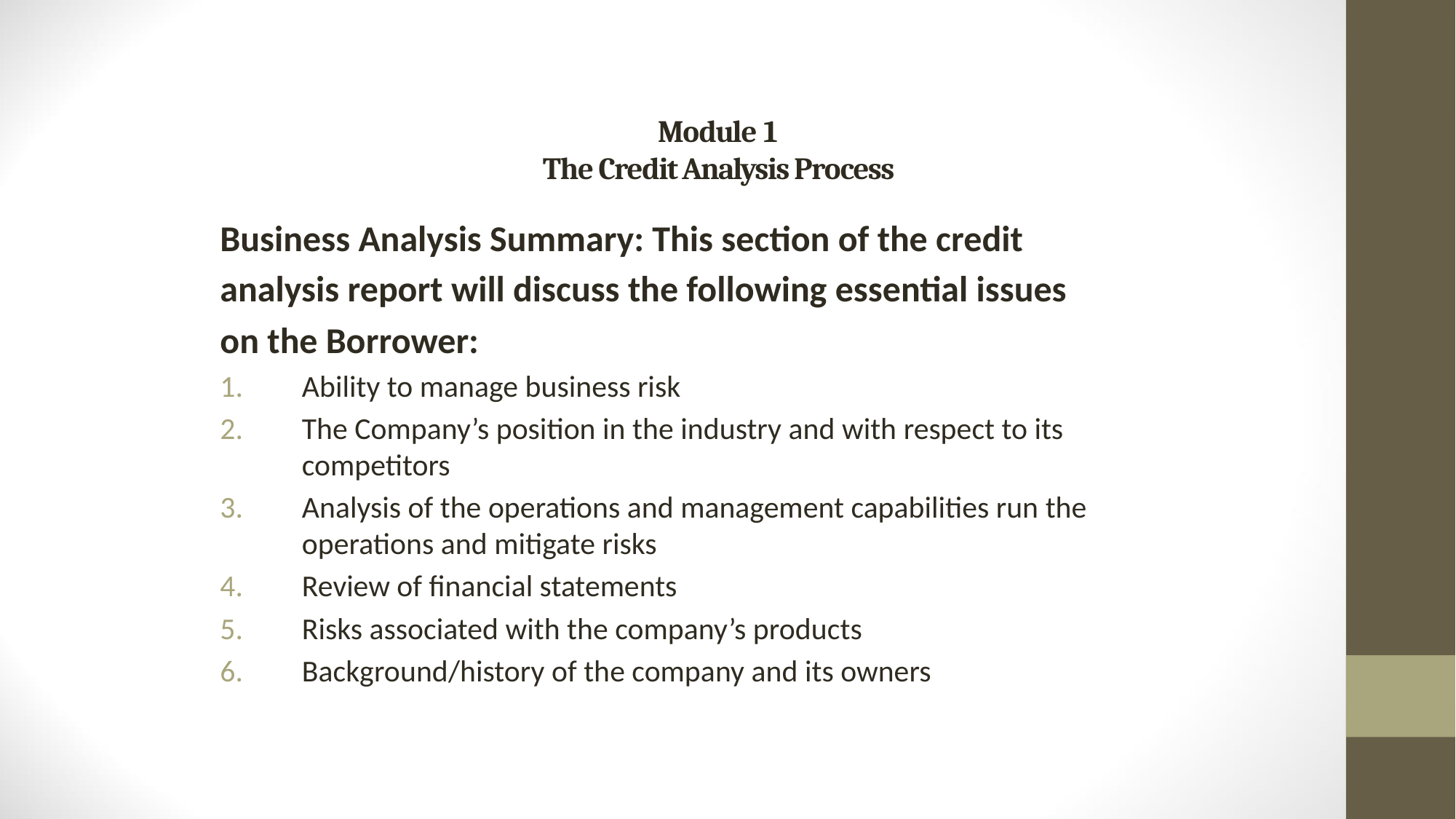

# Module 1 The Credit Analysis Process
Business Analysis Summary: This section of the credit
analysis report will discuss the following essential issues
on the Borrower:
Ability to manage business risk
The Company’s position in the industry and with respect to its competitors
Analysis of the operations and management capabilities run the operations and mitigate risks
Review of financial statements
Risks associated with the company’s products
Background/history of the company and its owners